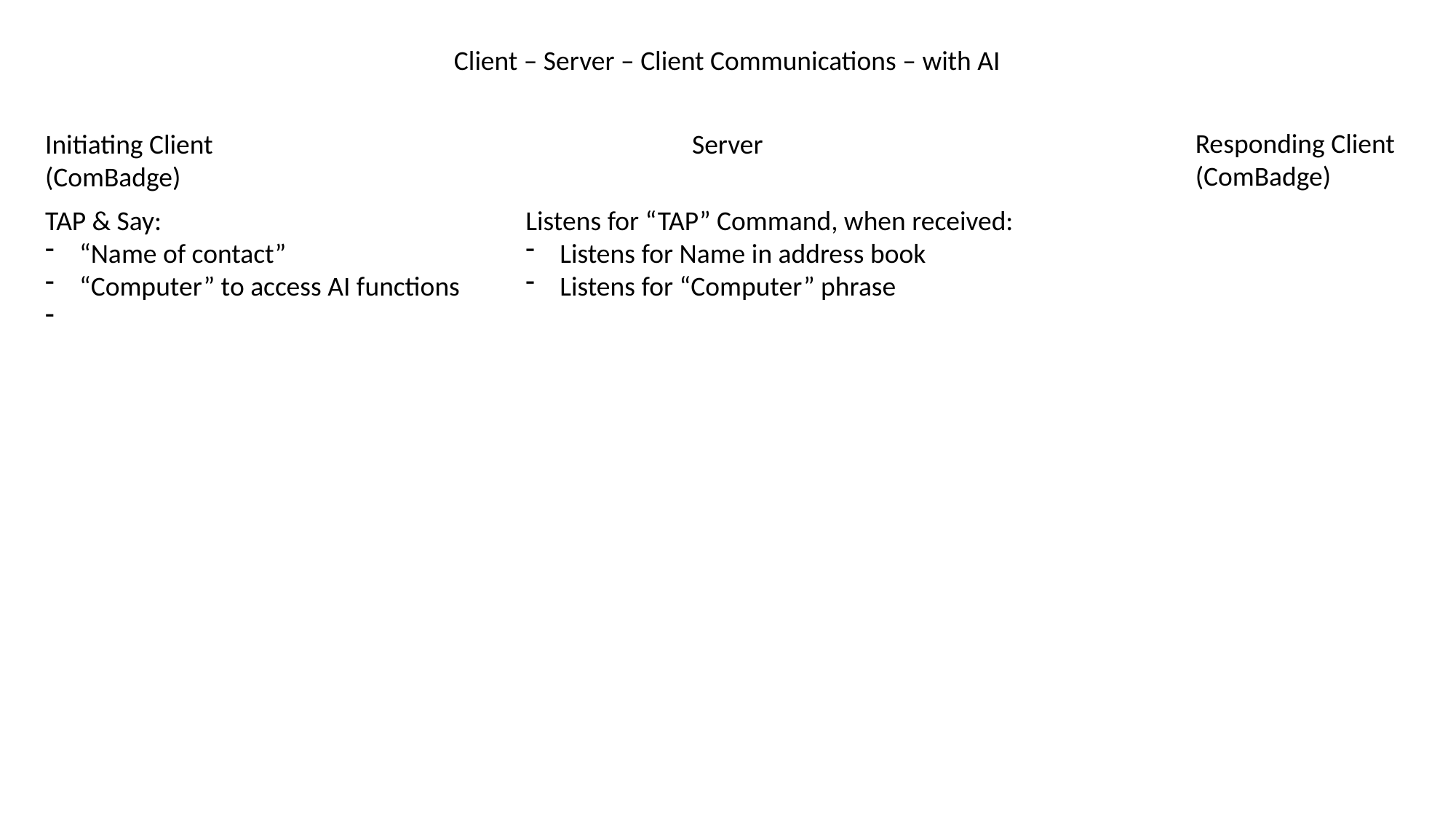

Client – Server – Client Communications – with AI
Responding Client (ComBadge)
Initiating Client (ComBadge)
Server
TAP & Say:
“Name of contact”
“Computer” to access AI functions

Listens for “TAP” Command, when received:
Listens for Name in address book
Listens for “Computer” phrase